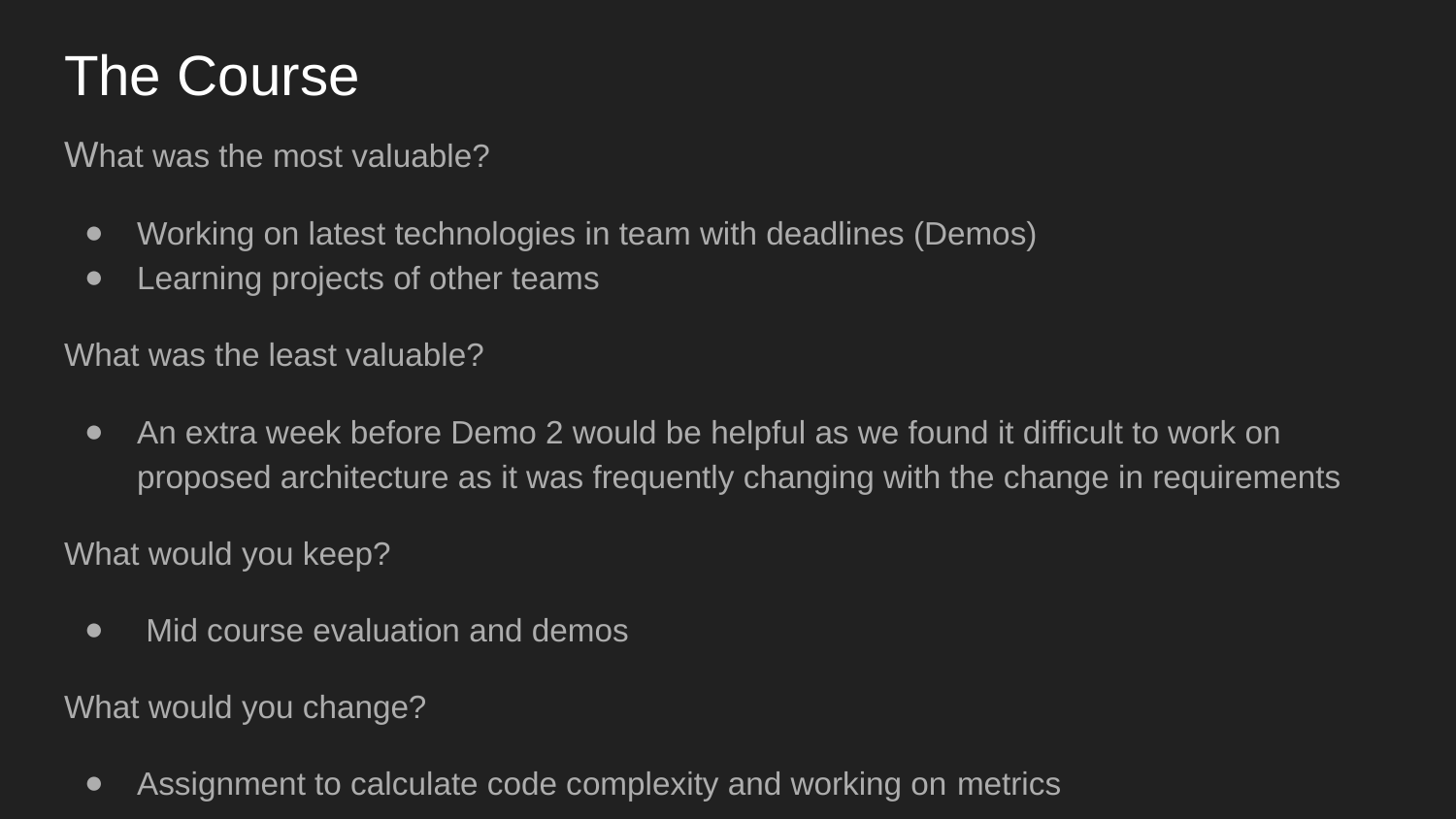

The Course
What was the most valuable?
Working on latest technologies in team with deadlines (Demos)
Learning projects of other teams
What was the least valuable?
An extra week before Demo 2 would be helpful as we found it difficult to work on proposed architecture as it was frequently changing with the change in requirements
What would you keep?
 Mid course evaluation and demos
What would you change?
Assignment to calculate code complexity and working on metrics